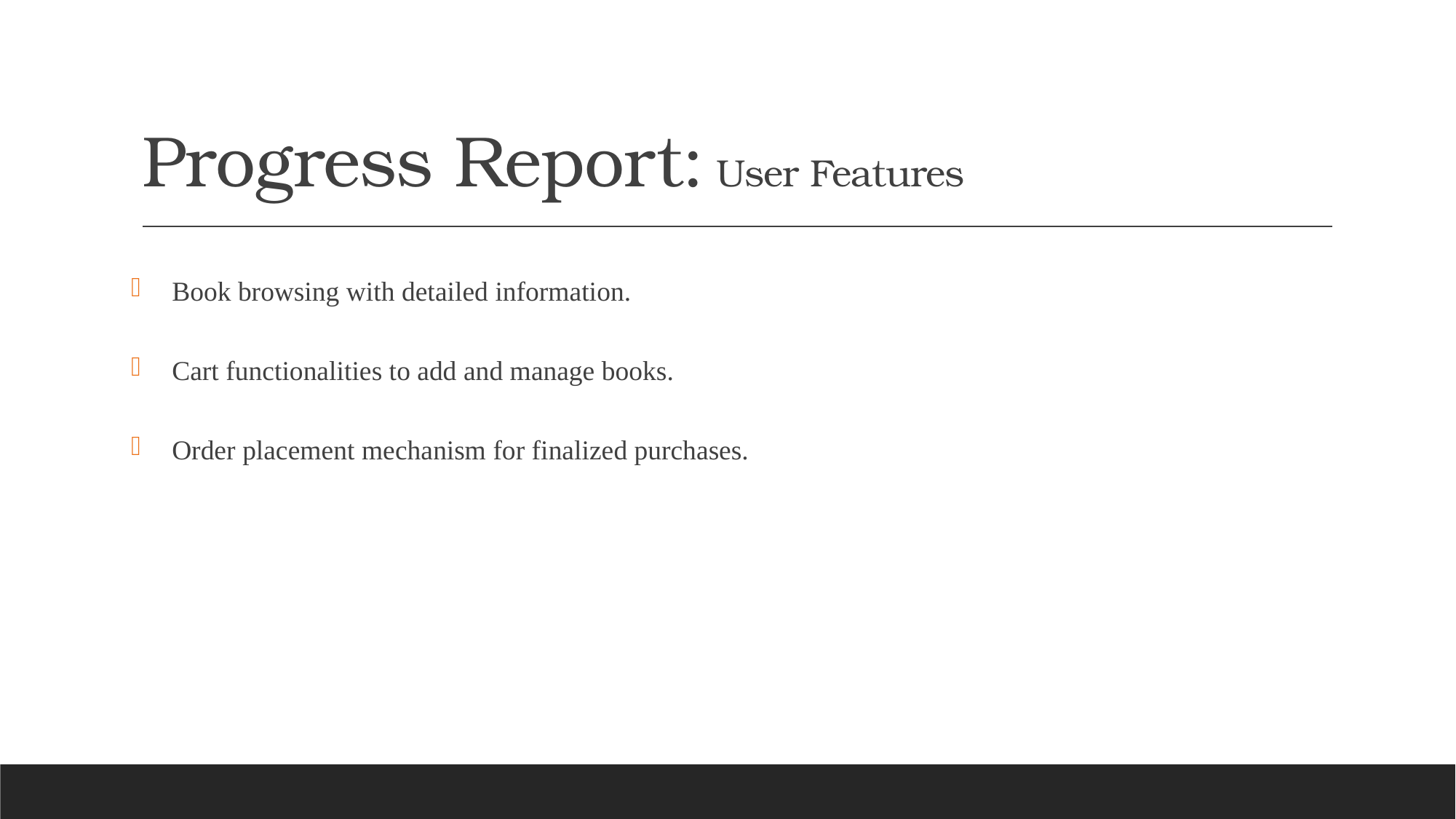

# Progress Report: User Features
Book browsing with detailed information.
Cart functionalities to add and manage books.
Order placement mechanism for finalized purchases.